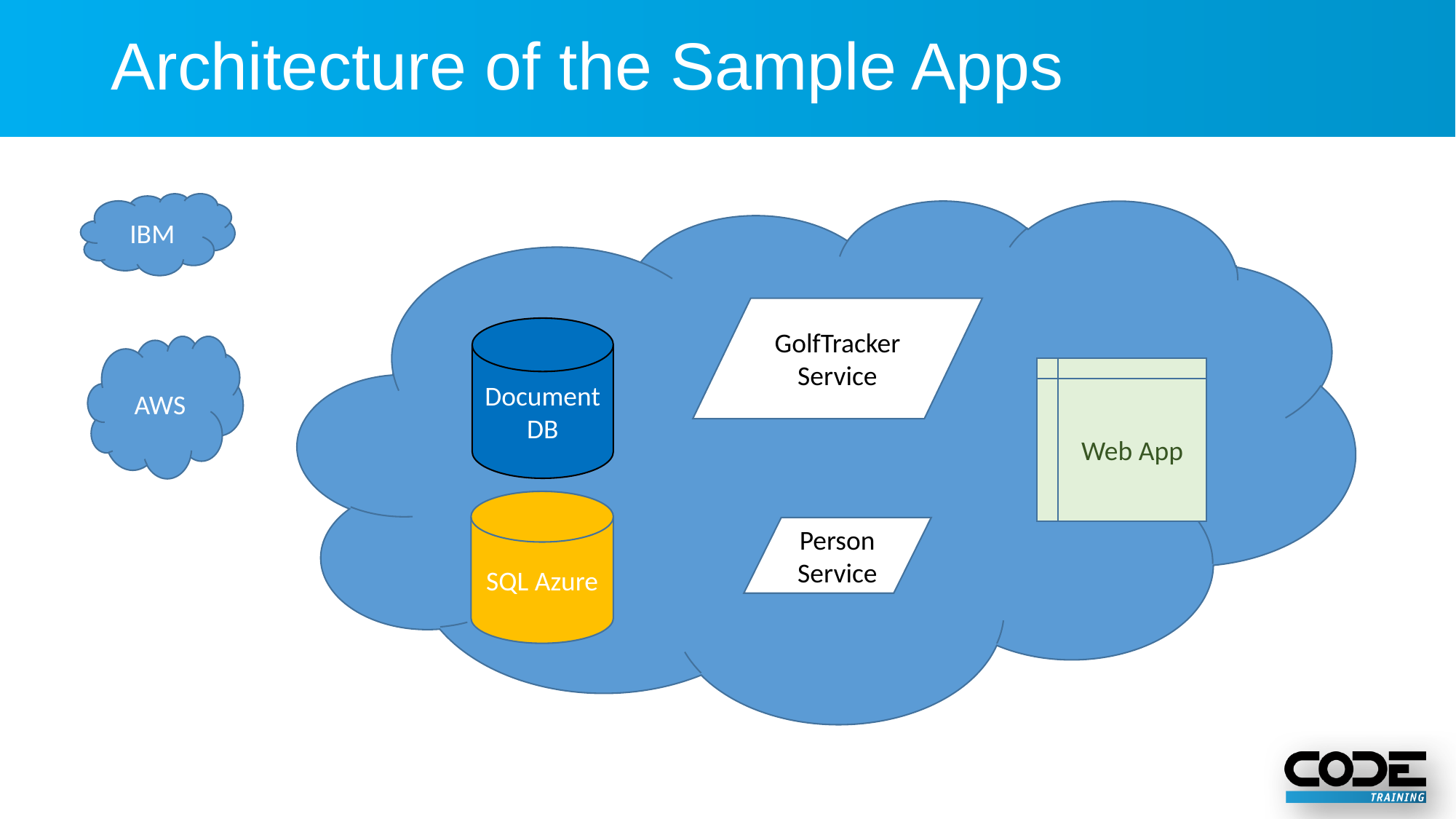

# Architecture of the Sample Apps
IBM

GolfTracker Service
Document DB
AWS
Web App
SQL Azure
Person Service